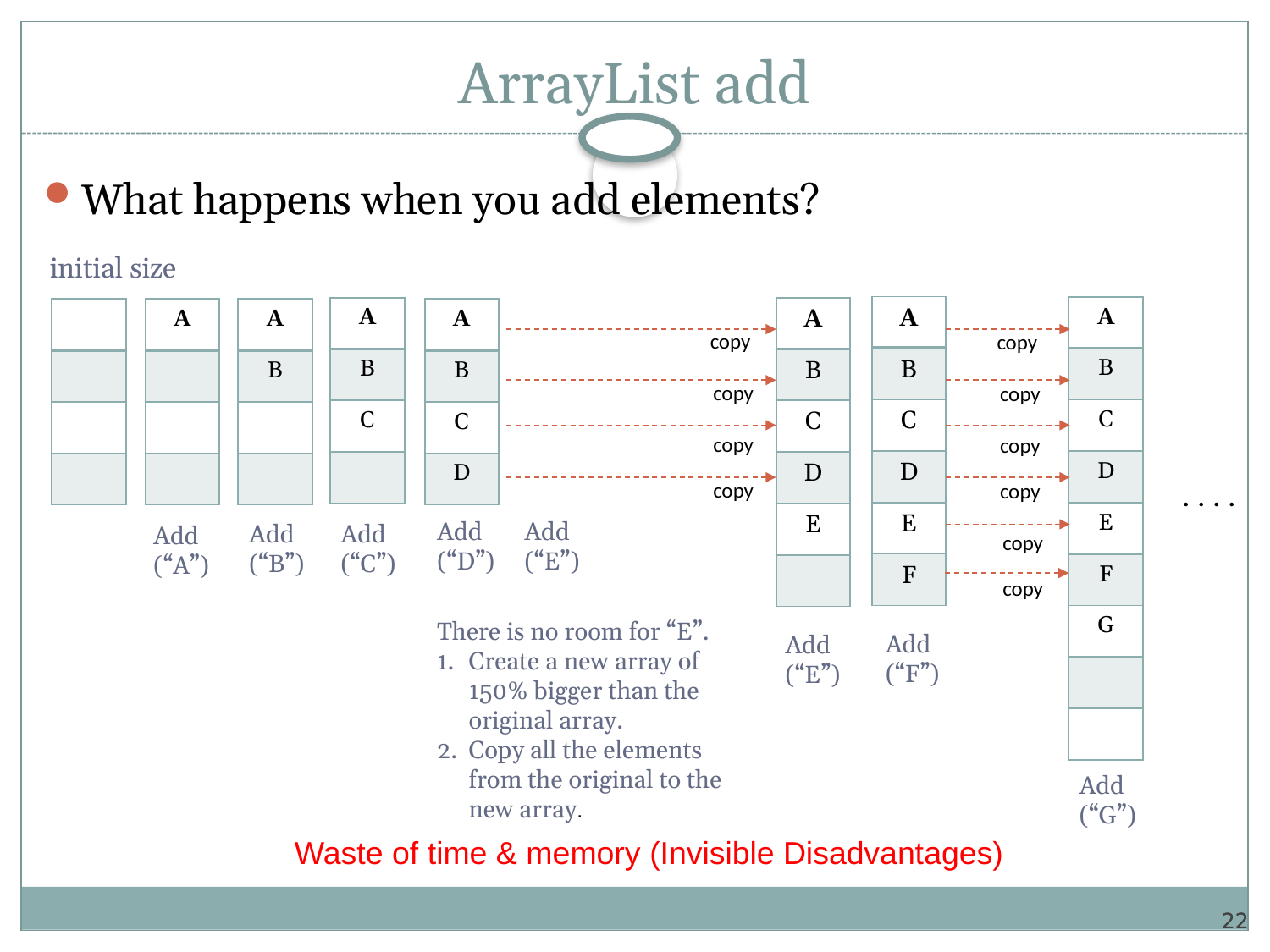

# ArrayList add
What happens when you add elements?
initial size
| A |
| --- |
| B |
| C |
| D |
| E |
| F |
| A |
| --- |
| B |
| C |
| D |
| E |
| F |
| G |
|  |
|  |
| A |
| --- |
| B |
| C |
|  |
| A |
| --- |
| B |
| C |
| D |
| E |
|  |
| A |
| --- |
|  |
|  |
|  |
| A |
| --- |
| B |
|  |
|  |
| A |
| --- |
| B |
| C |
| D |
|  |
| --- |
|  |
|  |
|  |
copy
copy
copy
copy
copy
copy
. . . .
copy
copy
Add
(“D”)
Add
(“E”)
Add
(“C”)
Add
(“B”)
Add
(“A”)
copy
copy
There is no room for “E”.
Create a new array of 150% bigger than the original array.
Copy all the elements from the original to the new array.
Add
(“F”)
Add
(“E”)
Add
(“G”)
Waste of time & memory (Invisible Disadvantages)